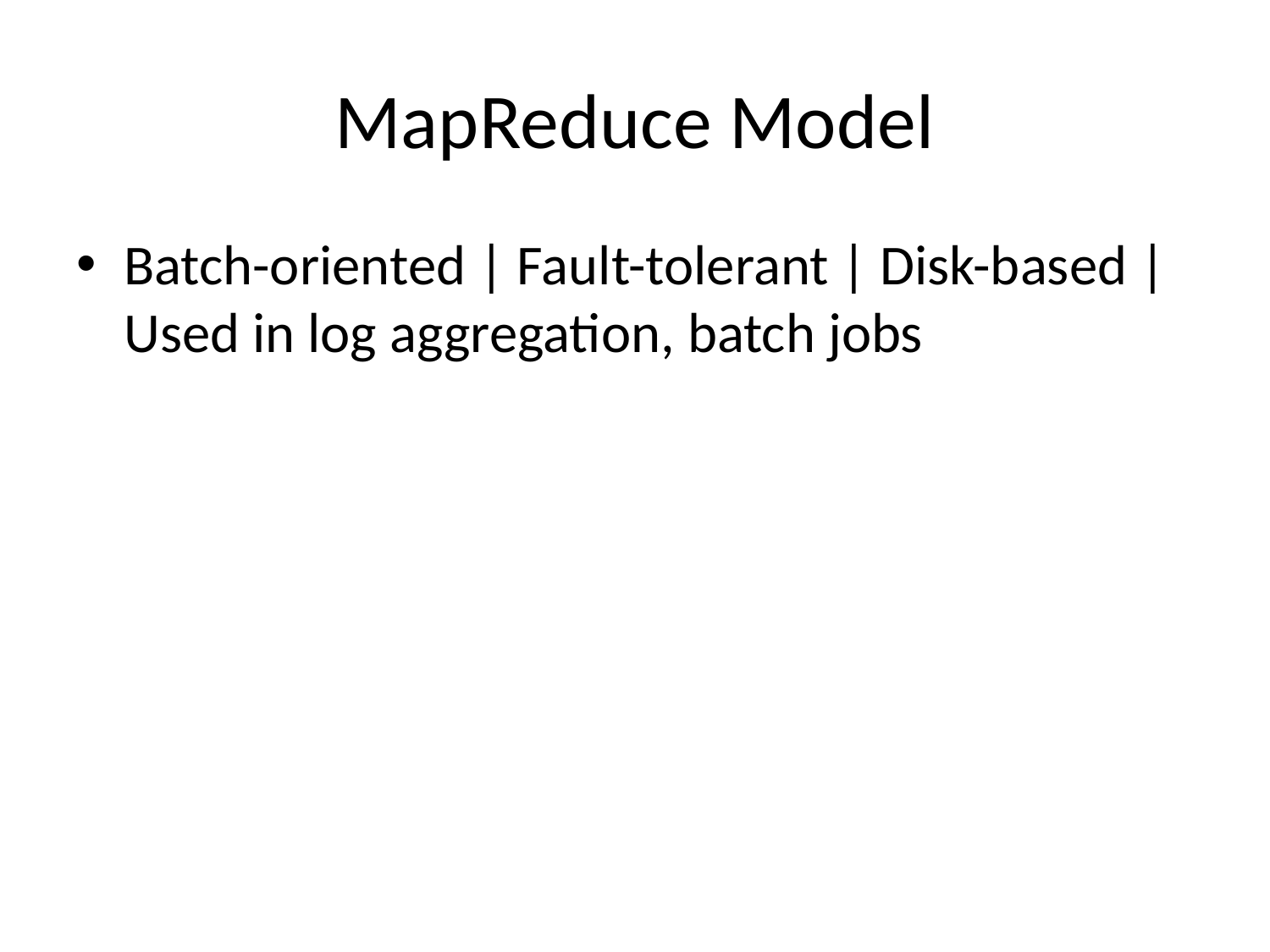

# MapReduce Model
Batch-oriented | Fault-tolerant | Disk-based | Used in log aggregation, batch jobs